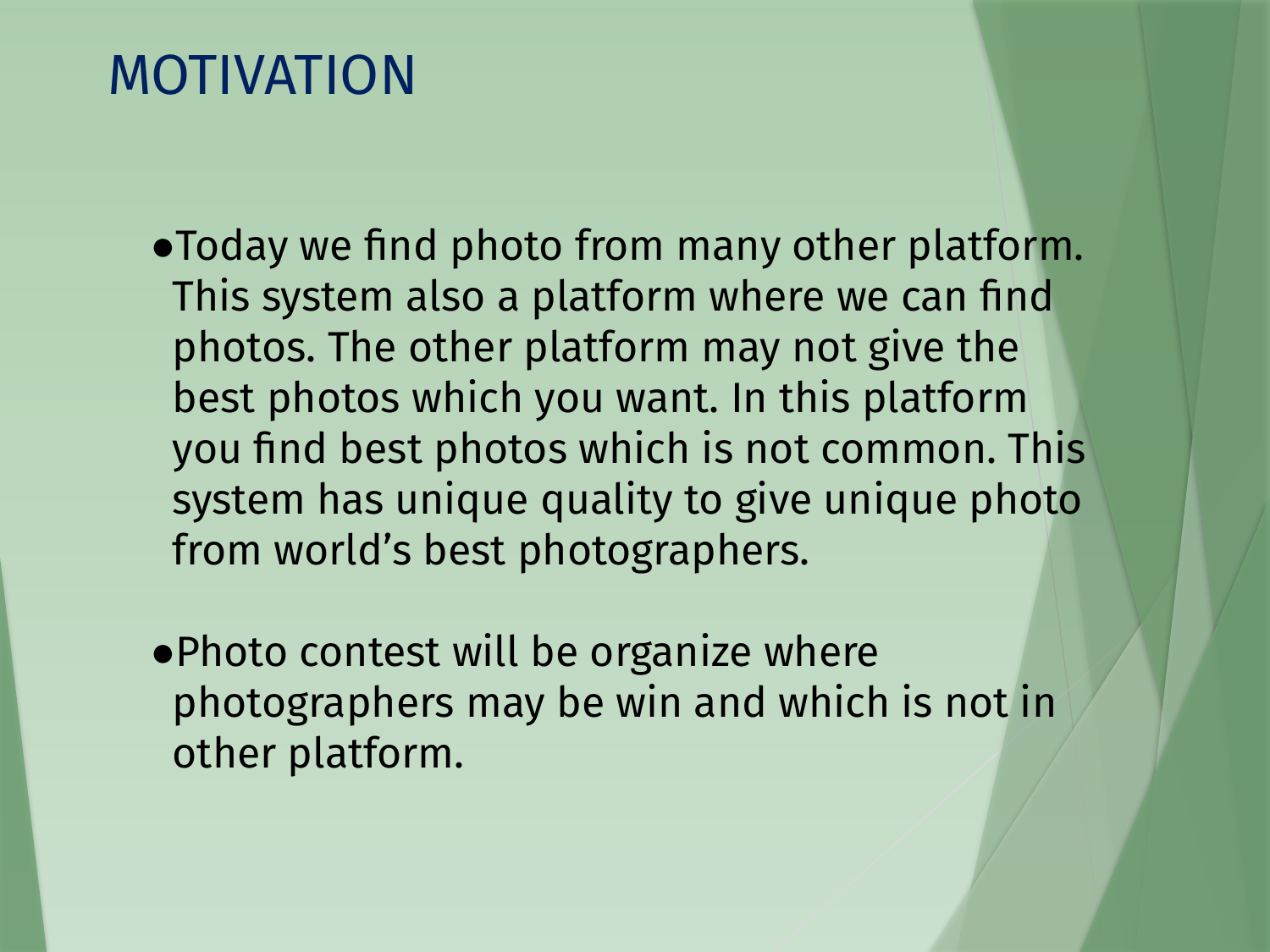

MOTIVATION
●Today we find photo from many other platform.
  This system also a platform where we can find
  photos. The other platform may not give the
  best photos which you want. In this platform
  you find best photos which is not common. This
  system has unique quality to give unique photo
  from world’s best photographers.

●Photo contest will be organize where
  photographers may be win and which is not in
  other platform.